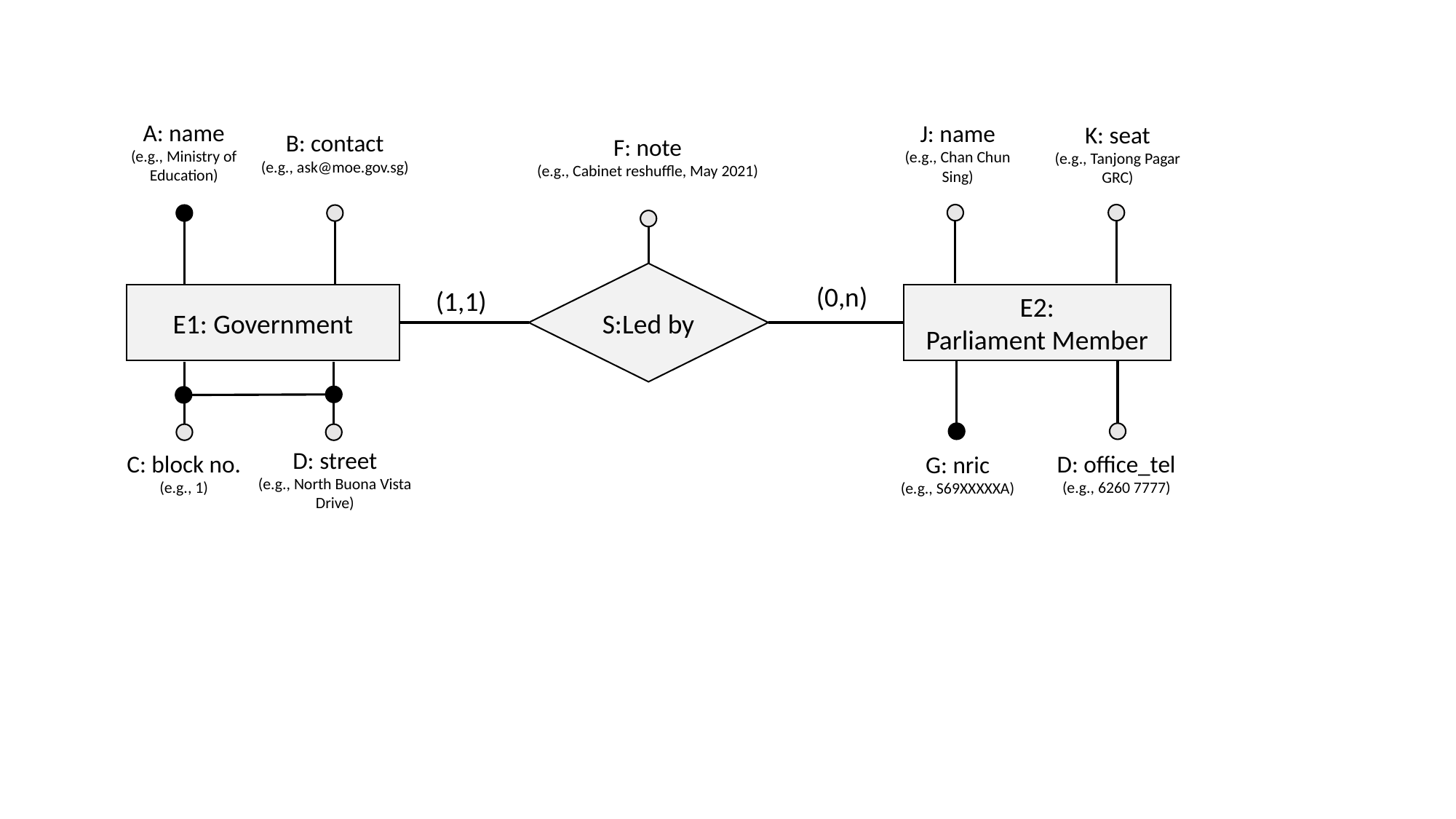

A: name
(e.g., Ministry of Education)
J: name
(e.g., Chan Chun Sing)
K: seat
(e.g., Tanjong Pagar GRC)
B: contact
(e.g., ask@moe.gov.sg)
F: note
(e.g., Cabinet reshuffle, May 2021)

S:Led by
(0,n)
(1,1)
E1: Government
E2:
Parliament Member

D: street
(e.g., North Buona Vista Drive)
C: block no.
(e.g., 1)
D: office_tel
(e.g., 6260 7777)
G: nric
(e.g., S69XXXXXA)